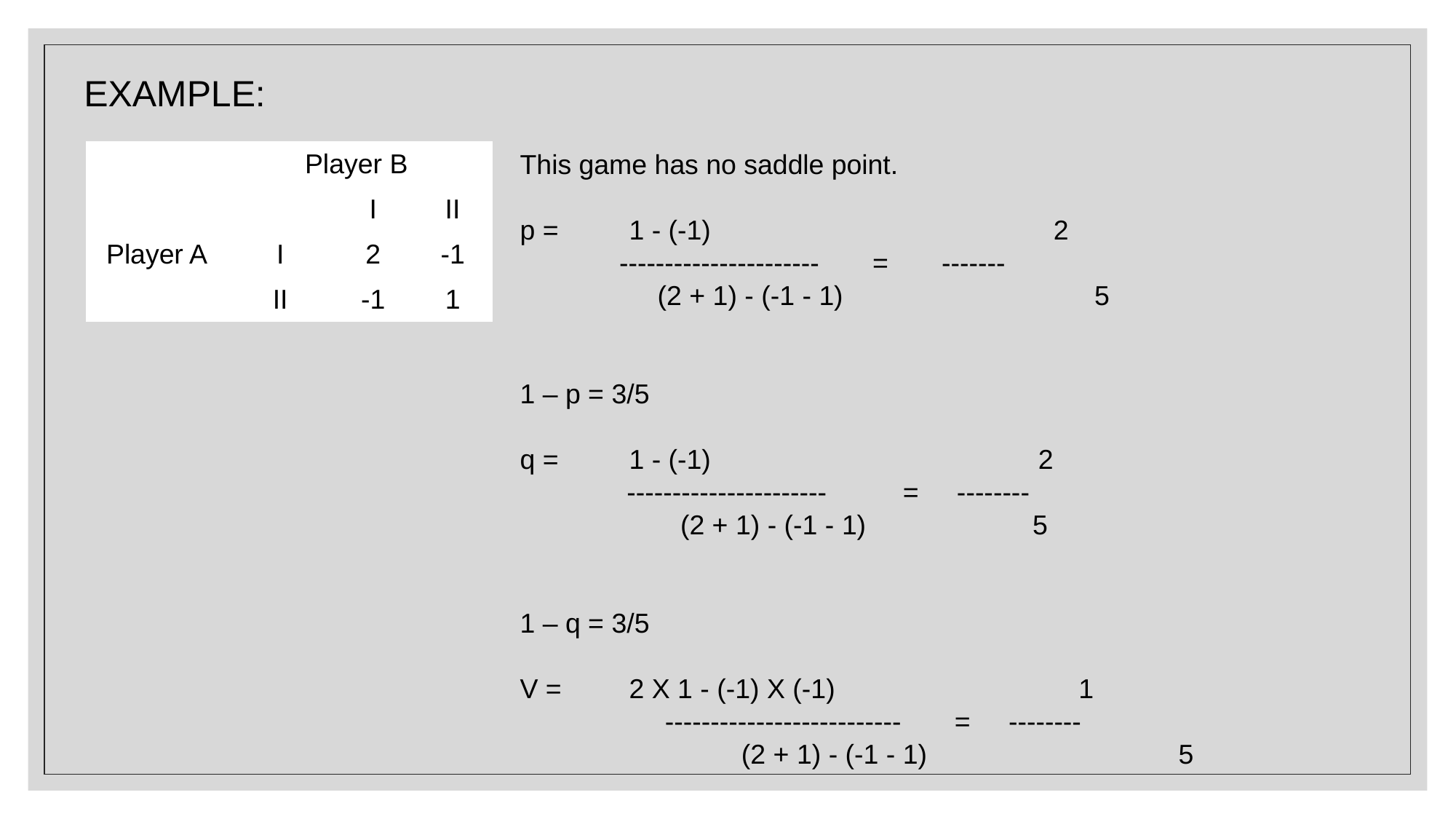

EXAMPLE:
|  | Player B |  |  |
| --- | --- | --- | --- |
| Player A |  | I | II |
|  | I | 2 | -1 |
|  | II | -1 | 1 |
This game has no saddle point.

p =	1 - (-1)                                             2
             ----------------------       =       -------
                  (2 + 1) - (-1 - 1)                                 5

1 – p = 3/5

q =	1 - (-1)                                           2
              ----------------------          =     --------
                     (2 + 1) - (-1 - 1)	          5

1 – q = 3/5

V =	2 X 1 - (-1) X (-1)                                1
                   --------------------------       =     --------
                             (2 + 1) - (-1 - 1)                                 5